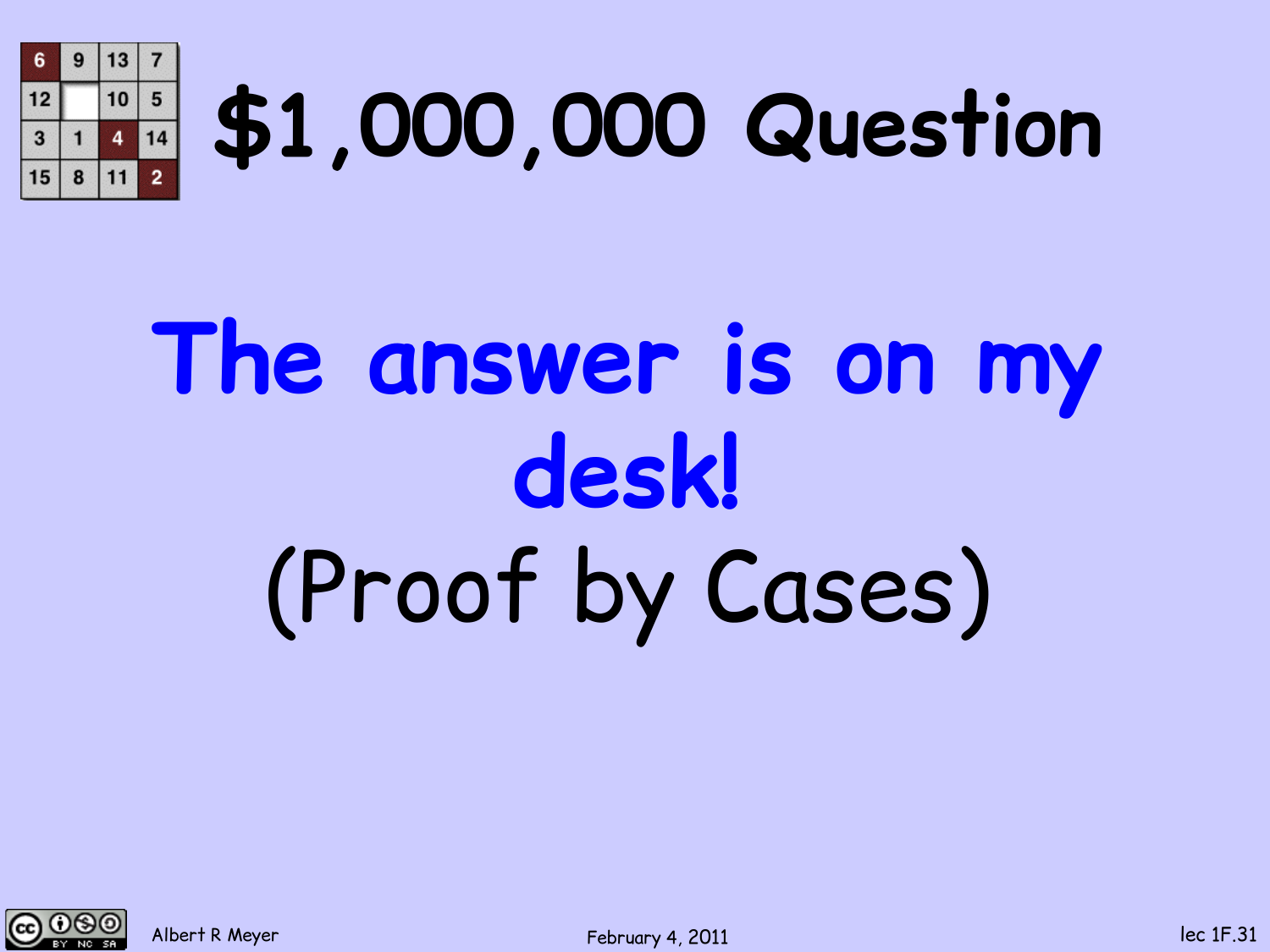

# $1,000,000 Question
The answer is on my desk!
(Proof by Cases)
lec 1F.31